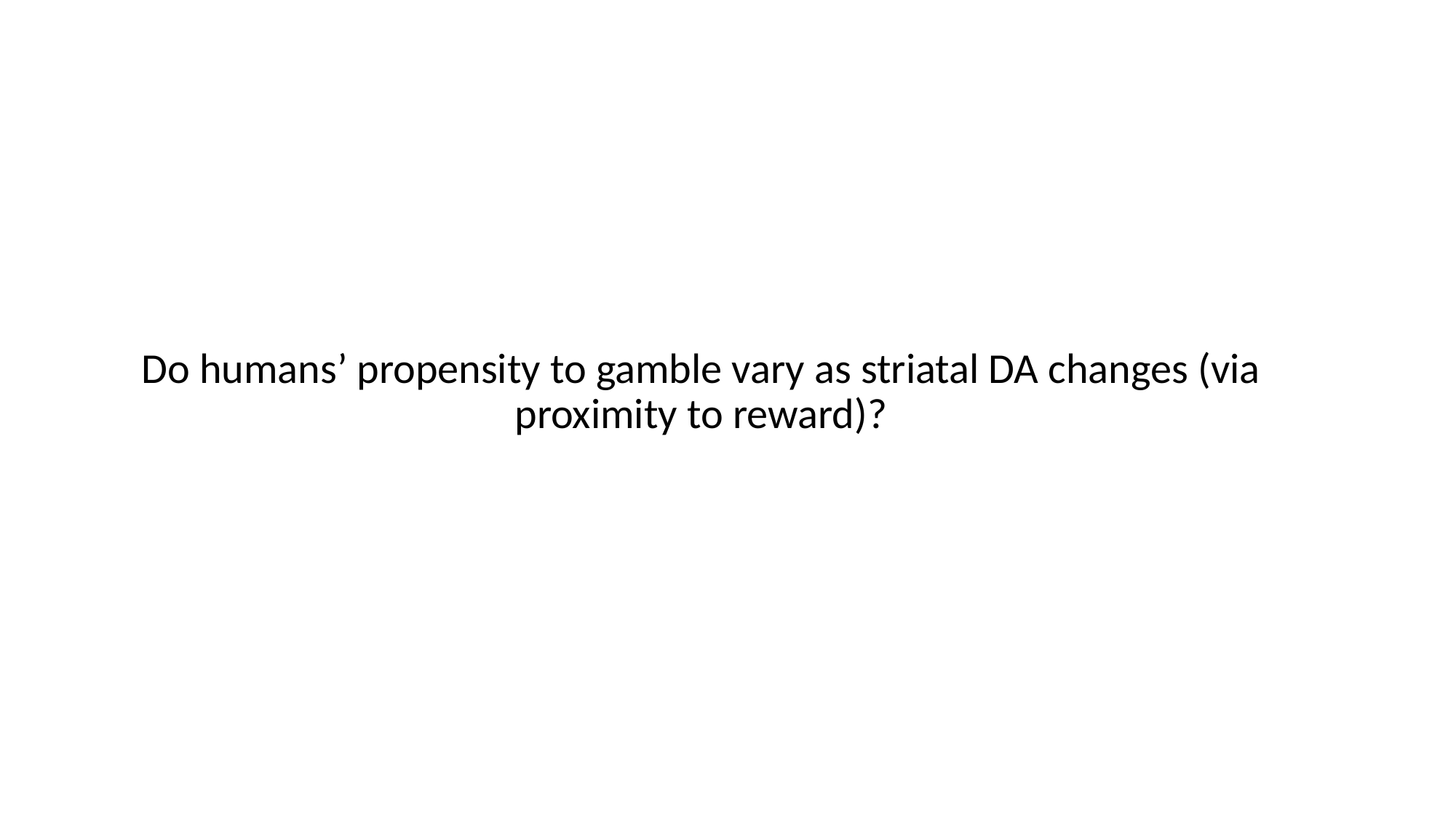

Do humans’ propensity to gamble vary as striatal DA changes (via proximity to reward)?